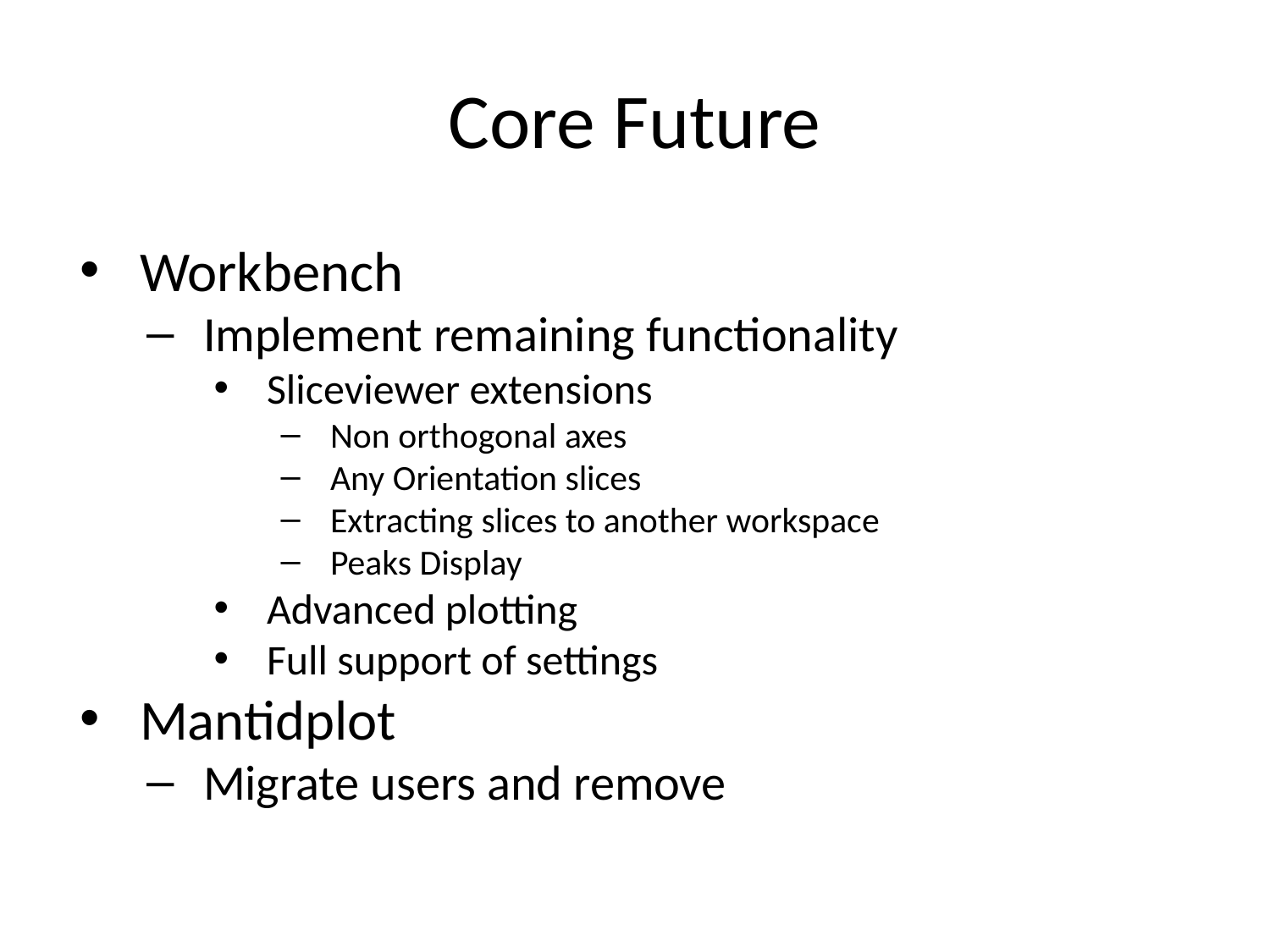

# Core Future
Workbench
Implement remaining functionality
Sliceviewer extensions
Non orthogonal axes
Any Orientation slices
Extracting slices to another workspace
Peaks Display
Advanced plotting
Full support of settings
Mantidplot
Migrate users and remove